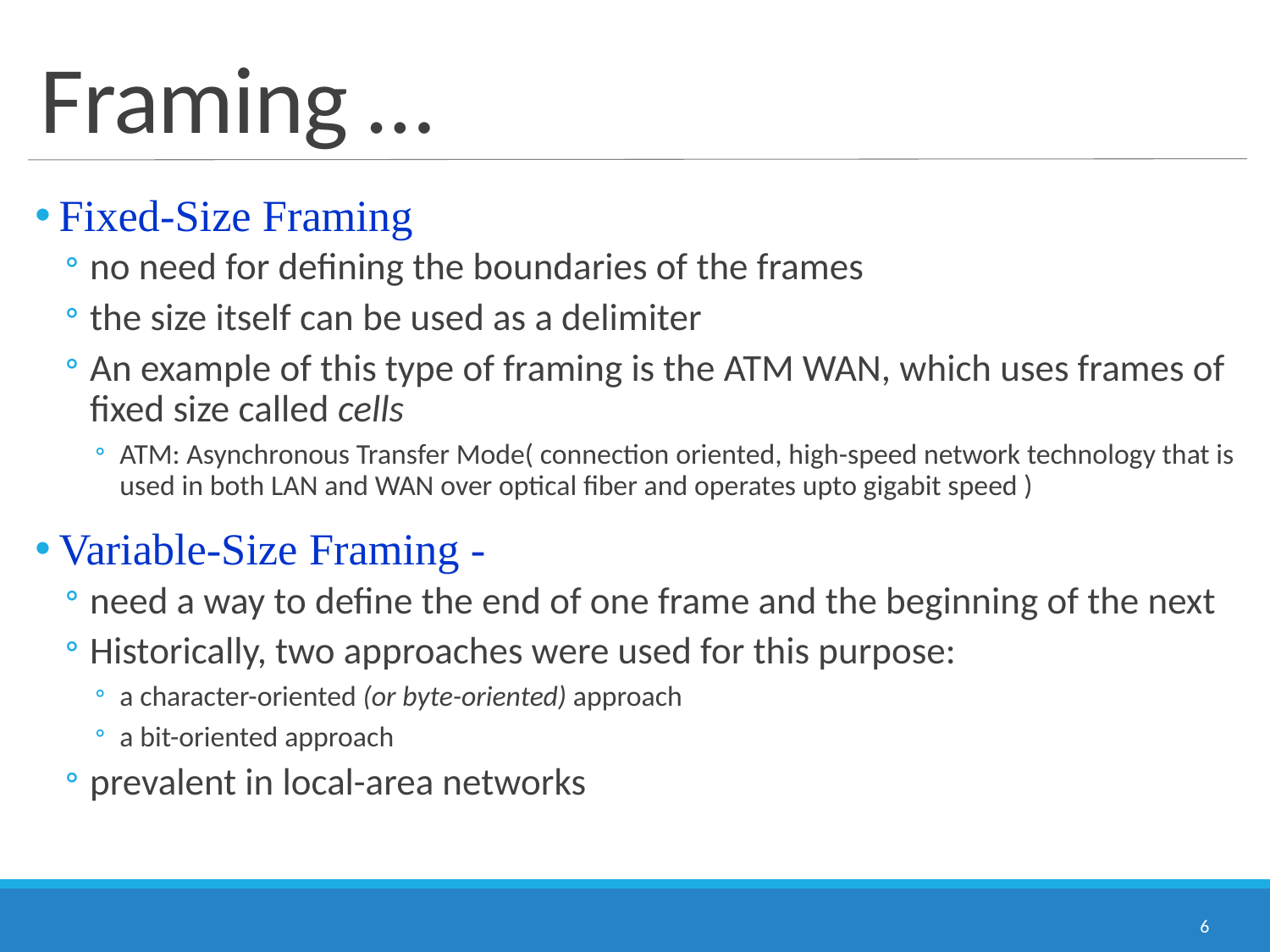

# Framing …
Fixed-Size Framing
no need for defining the boundaries of the frames
the size itself can be used as a delimiter
An example of this type of framing is the ATM WAN, which uses frames of fixed size called cells
ATM: Asynchronous Transfer Mode( connection oriented, high-speed network technology that is used in both LAN and WAN over optical fiber and operates upto gigabit speed )
Variable-Size Framing -
need a way to define the end of one frame and the beginning of the next
Historically, two approaches were used for this purpose:
a character-oriented (or byte-oriented) approach
a bit-oriented approach
prevalent in local-area networks